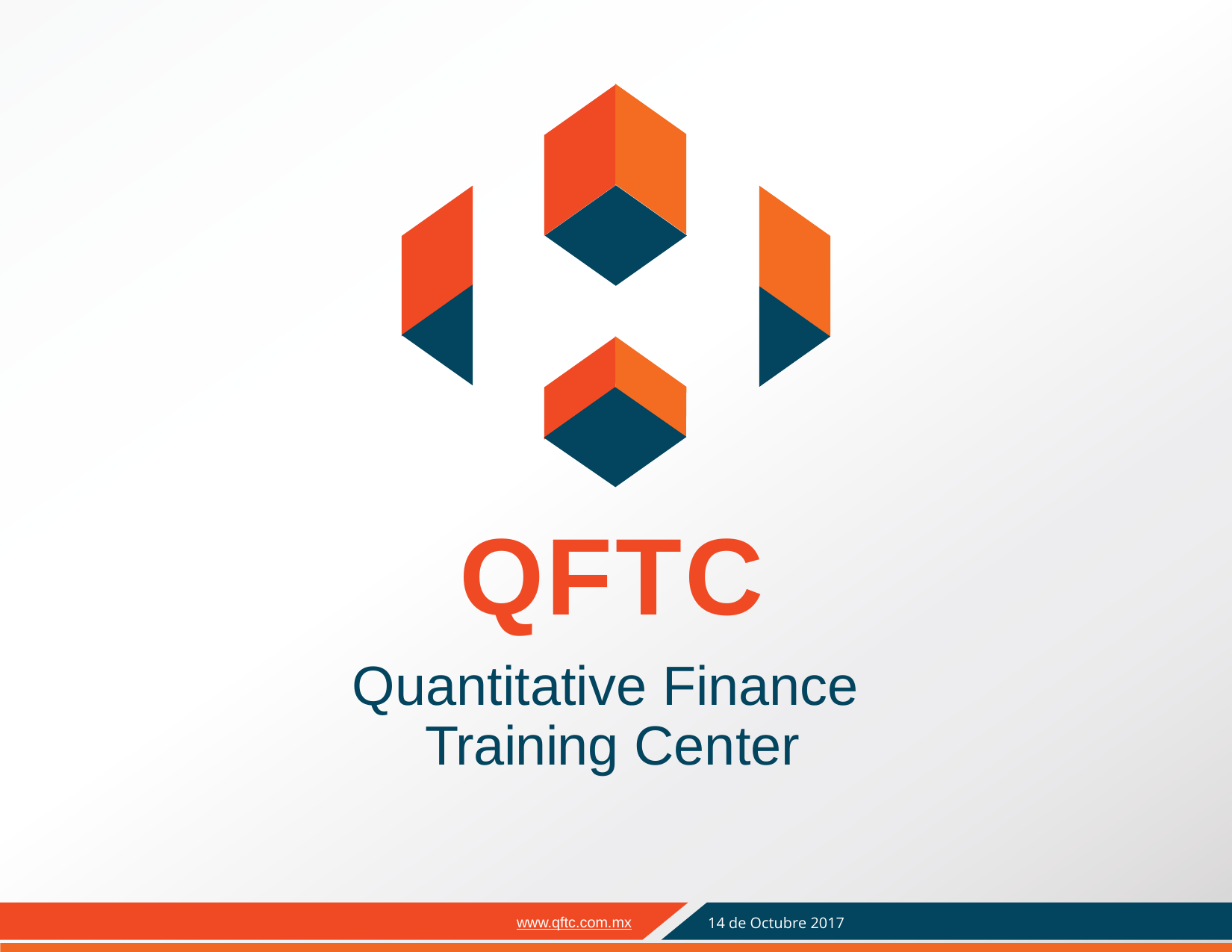

QFTC
Quantitative Finance  Training Center

14 de Octubre 2017
www.qftc.com.mx